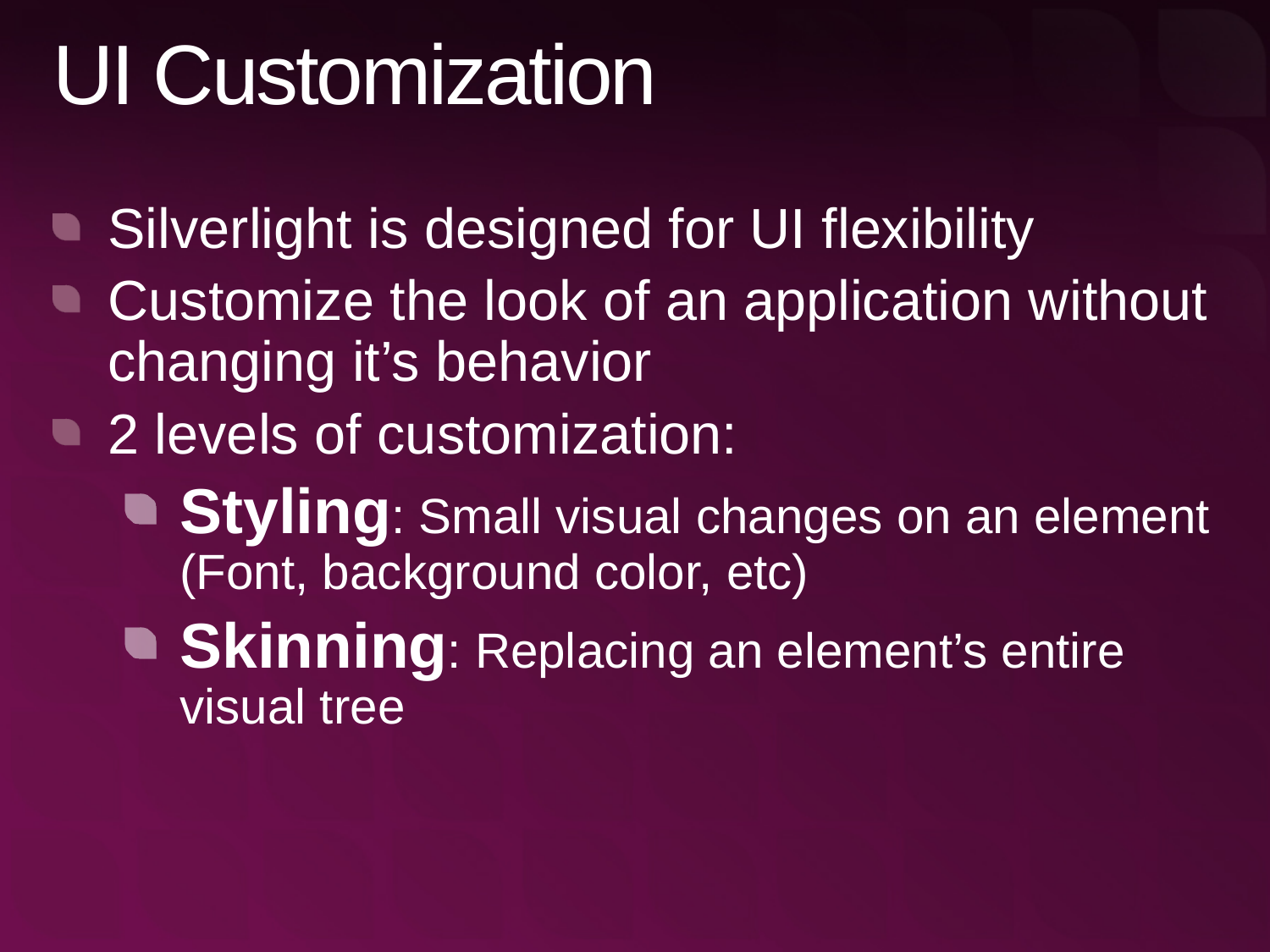

# UI Customization
Silverlight is designed for UI flexibility
Customize the look of an application without changing it’s behavior
2 levels of customization:
Styling: Small visual changes on an element (Font, background color, etc)
Skinning: Replacing an element’s entire visual tree